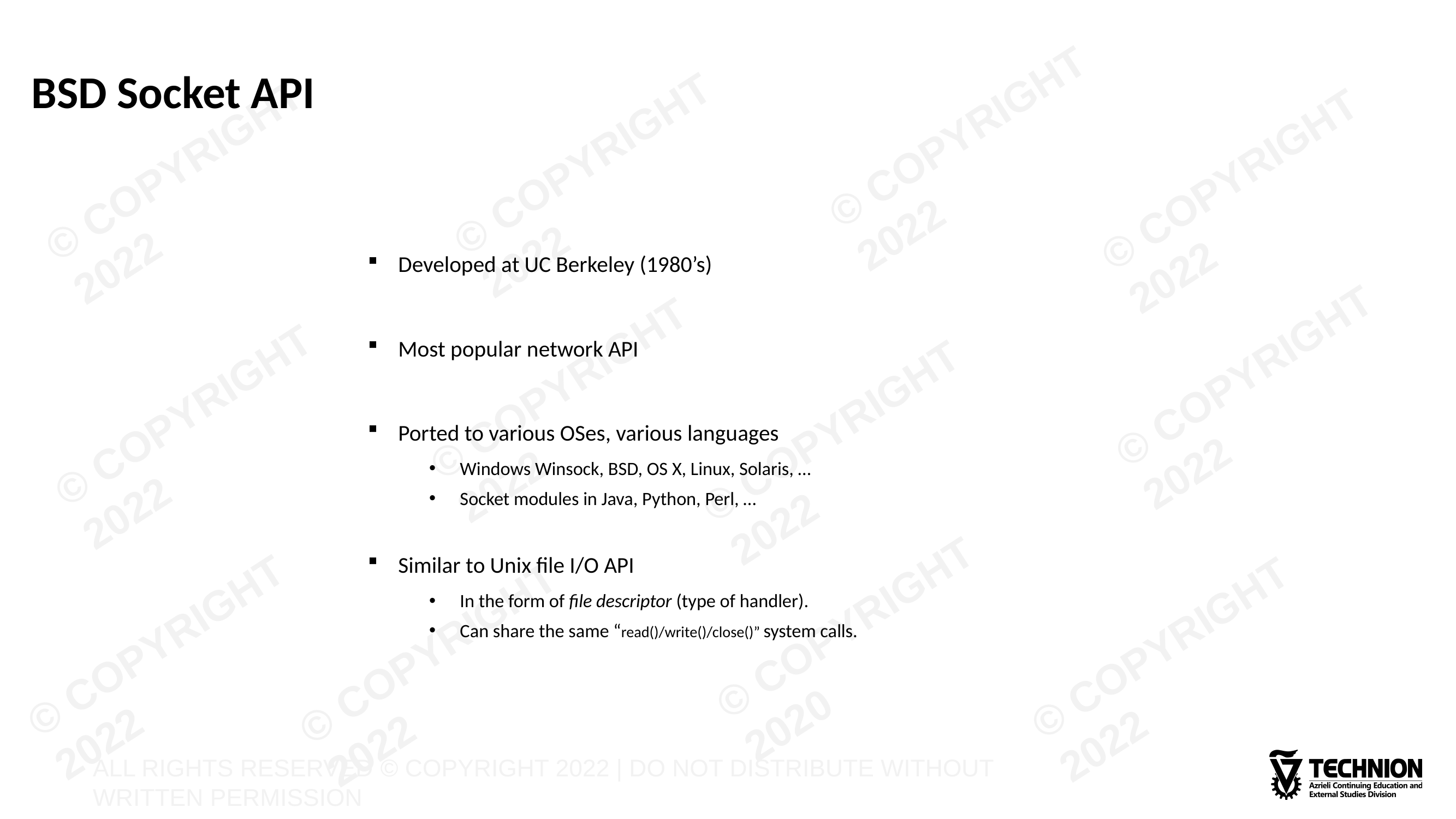

# BSD Socket API
Developed at UC Berkeley (1980’s)

Most popular network API

Ported to various OSes, various languages
Windows Winsock, BSD, OS X, Linux, Solaris, …
Socket modules in Java, Python, Perl, …

Similar to Unix file I/O API
In the form of file descriptor (type of handler).
Can share the same “read()/write()/close()” system calls.